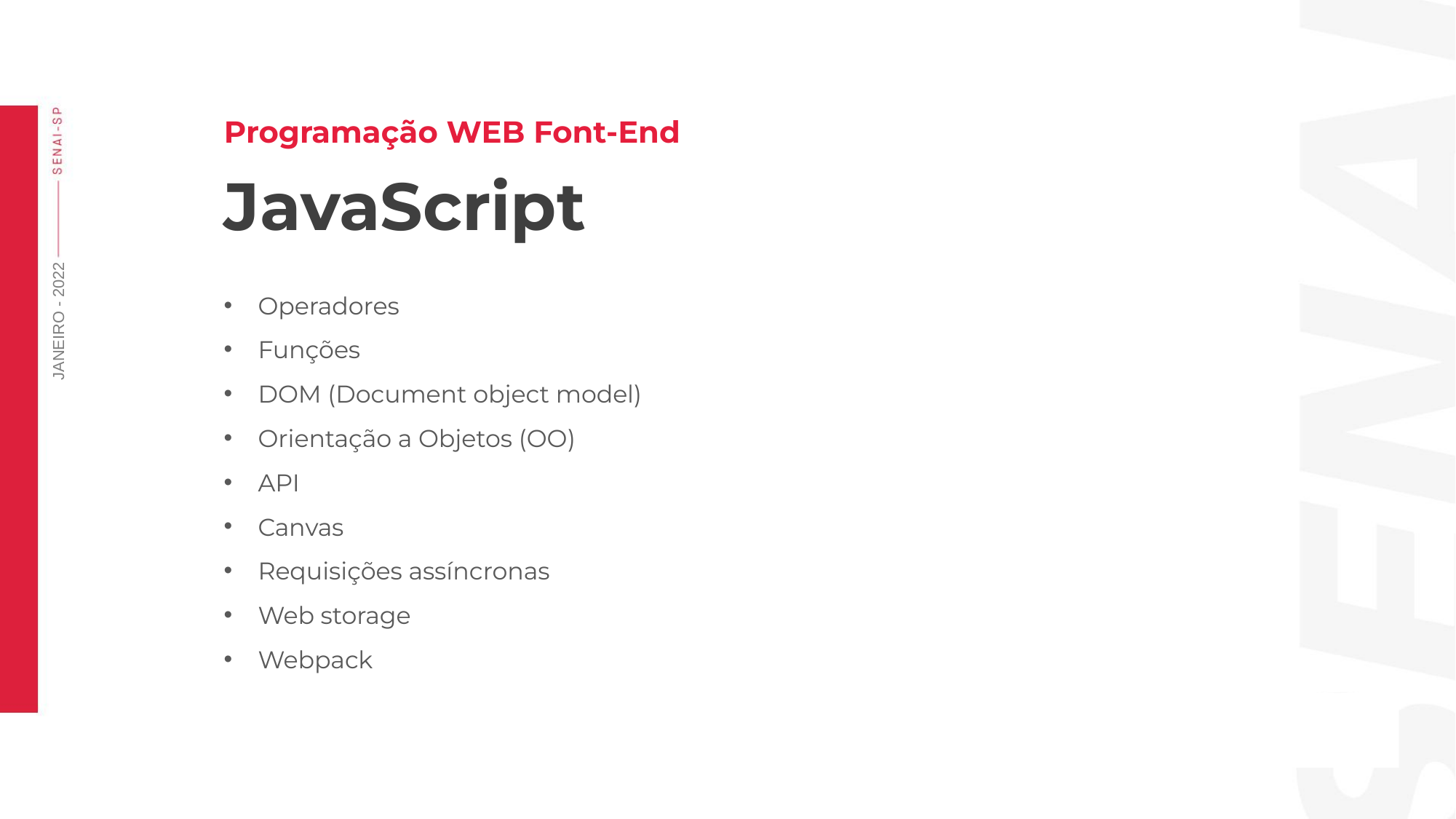

Programação WEB Font-End
JavaScript
Operadores
Funções
DOM (Document object model)
Orientação a Objetos (OO)
API
Canvas
Requisições assíncronas
Web storage
Webpack
JANEIRO - 2022